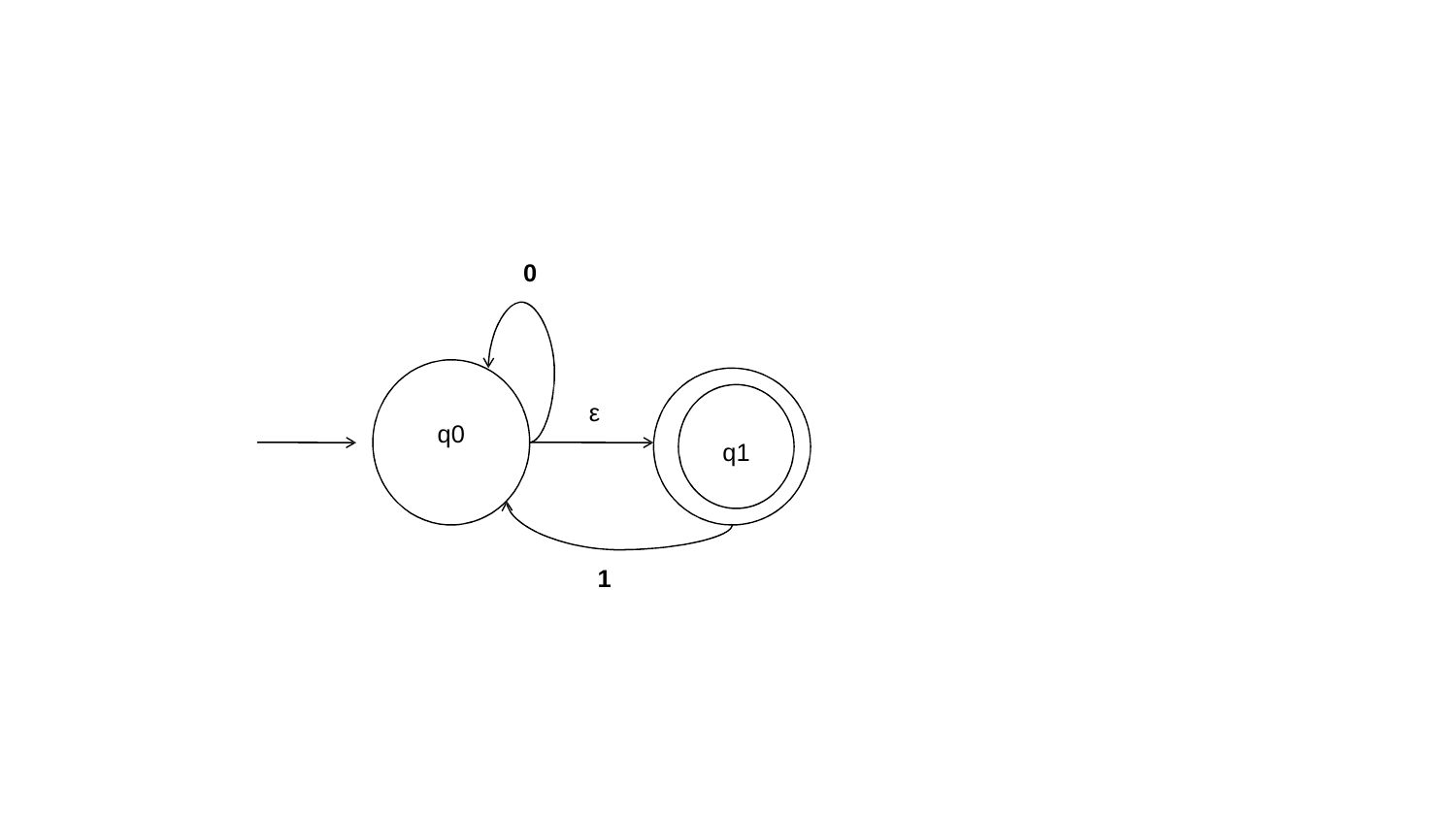

# 2. Buatlah NFA tanpa ε-move yang ekuivalen dengan NFA ε-move pada  gambar di bawah ini , (∑ = {0,1,2})
0

ε

q0
q1

1